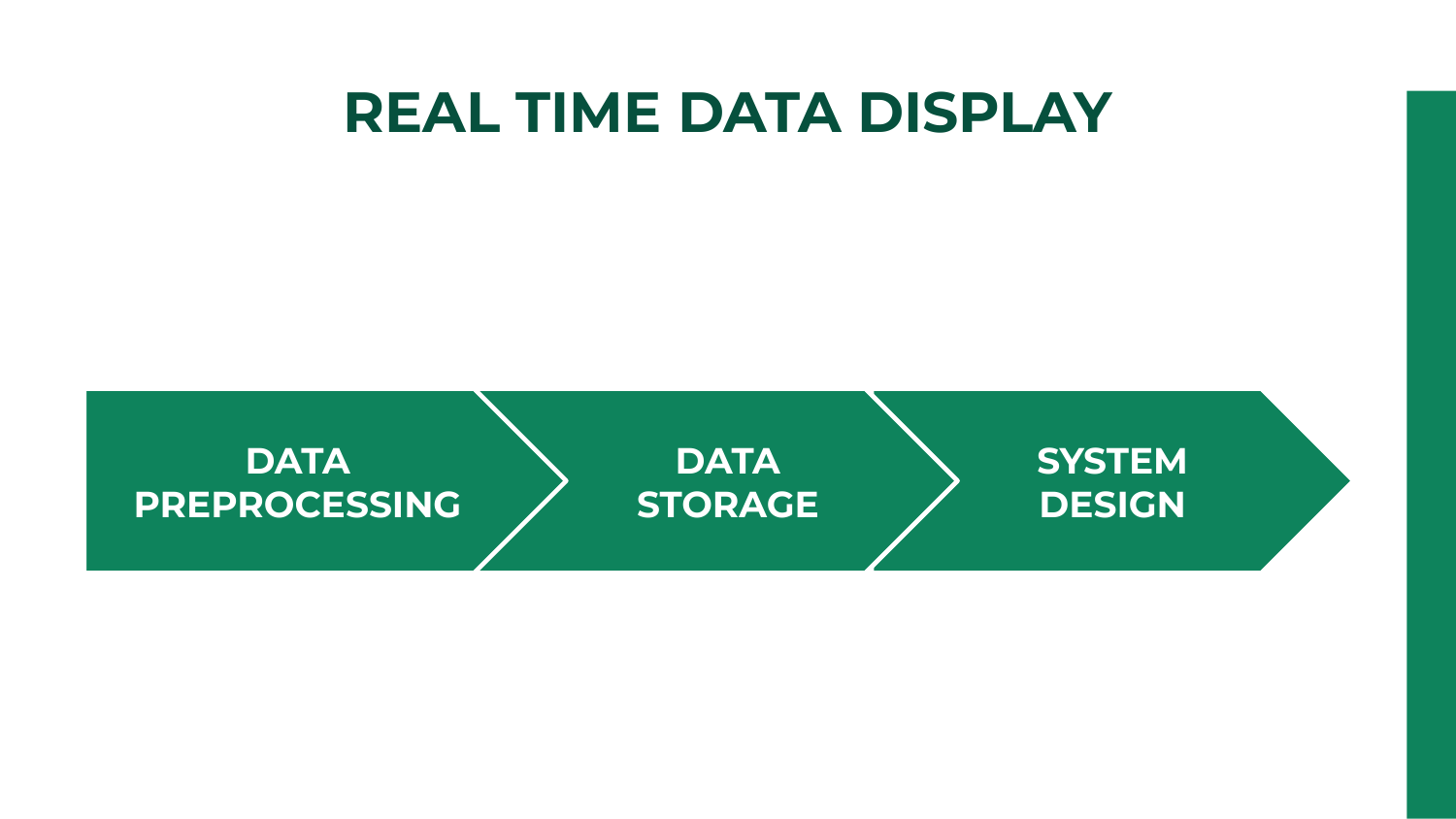

# REAL TIME DATA DISPLAY

DATA PREPROCESSING
DATA STORAGE
SYSTEM DESIGN
16